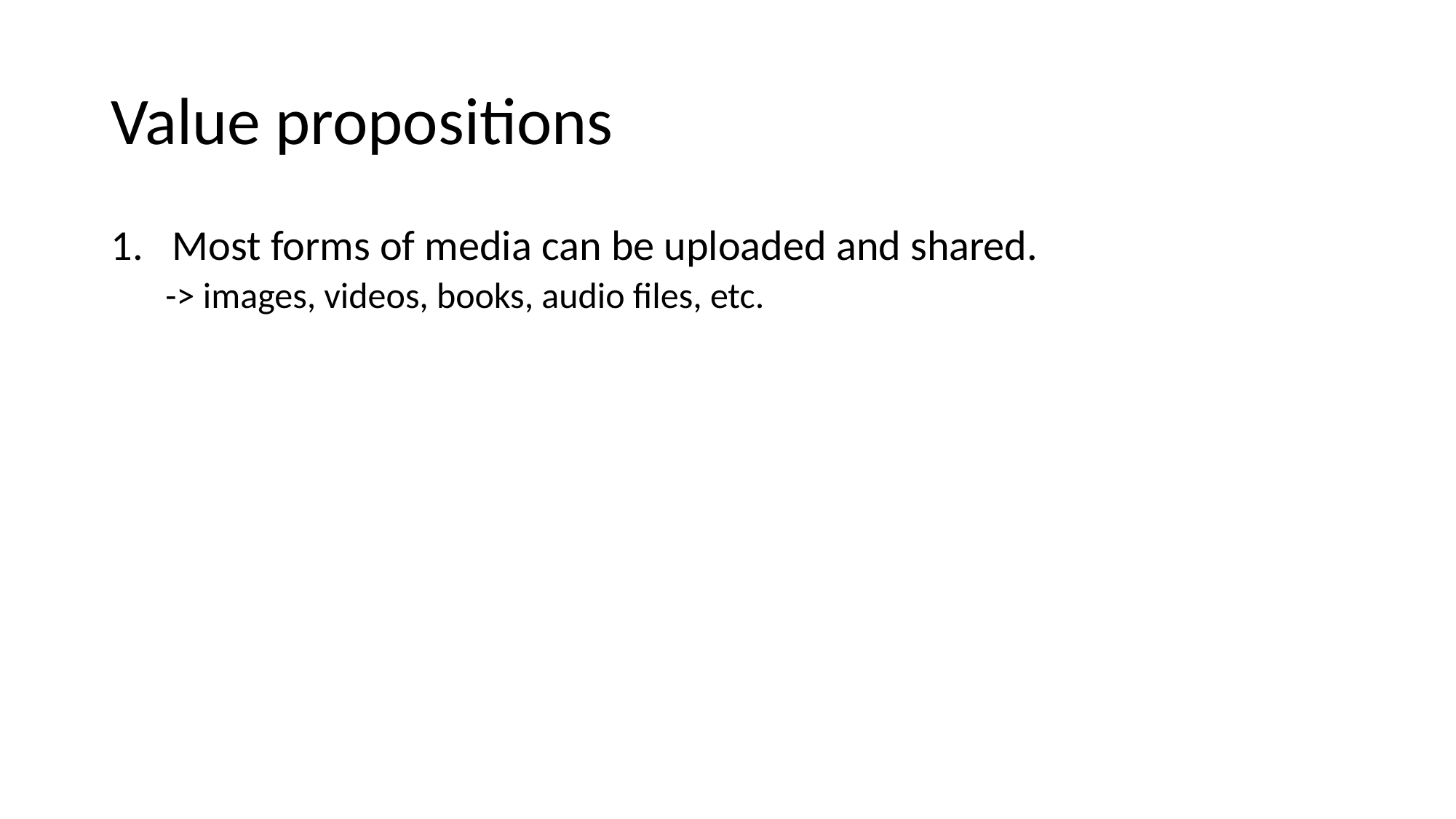

# Value propositions
Most forms of media can be uploaded and shared.
-> images, videos, books, audio files, etc.